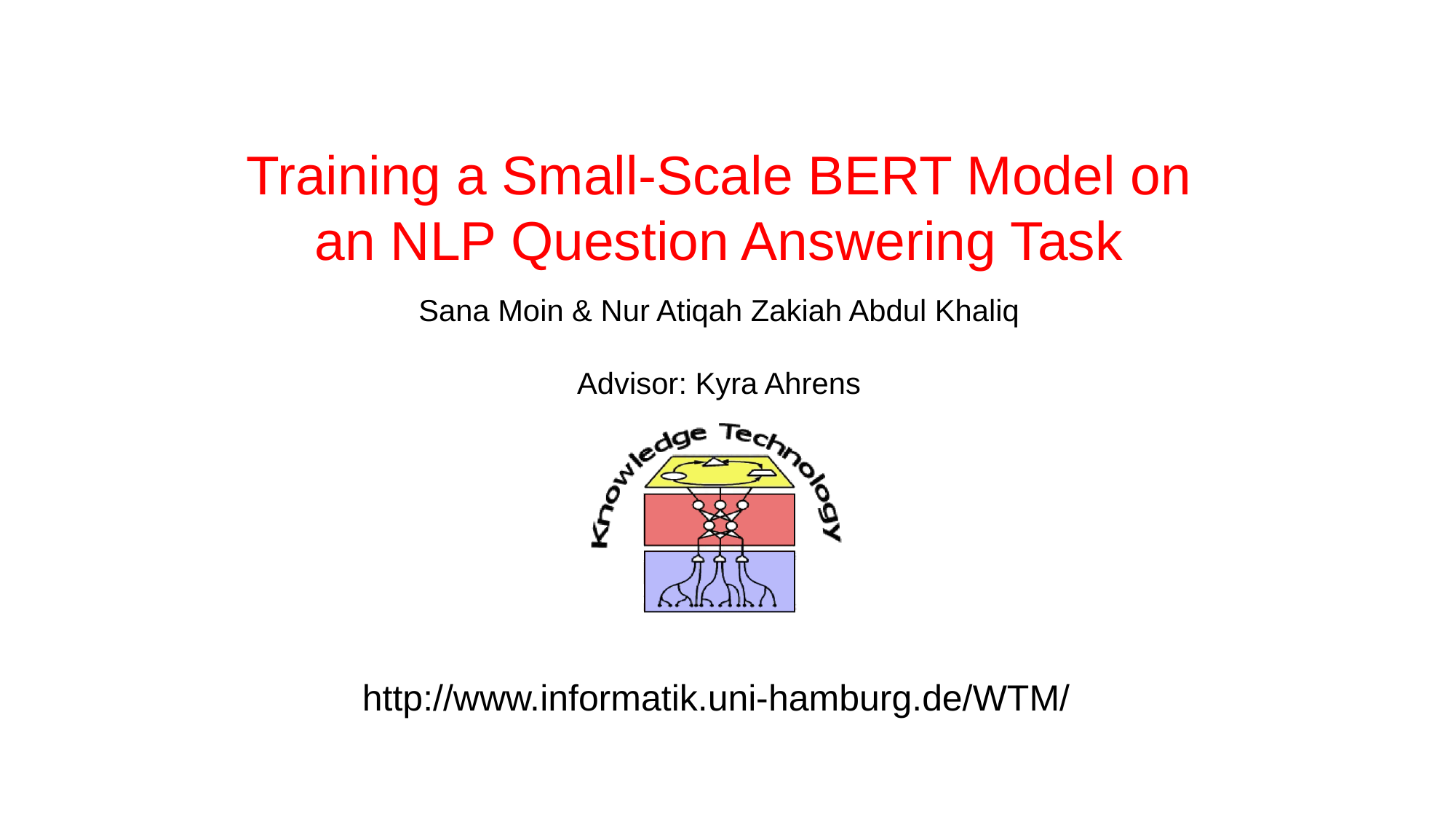

# Training a Small-Scale BERT Model on an NLP Question Answering Task
Sana Moin & Nur Atiqah Zakiah Abdul Khaliq

Advisor: Kyra Ahrens